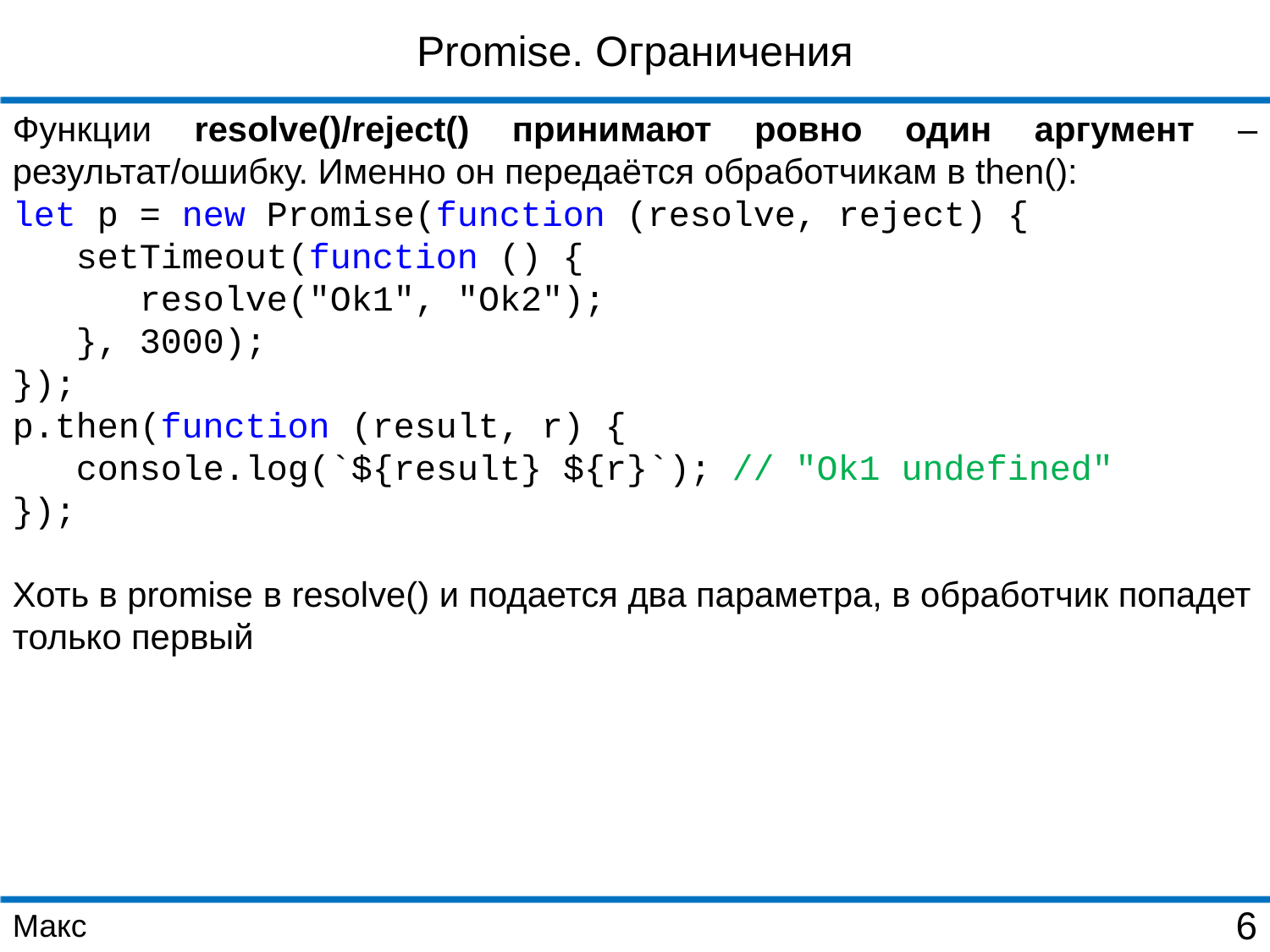

Promise. Ограничения
Функции resolve()/reject() принимают ровно один аргумент – результат/ошибку. Именно он передаётся обработчикам в then():
let p = new Promise(function (resolve, reject) {
   setTimeout(function () {
      resolve("Ok1", "Ok2");
   }, 3000);
});
p.then(function (result, r) {
   console.log(`${result} ${r}`); // "Ok1 undefined"
});

Хоть в promise в resolve() и подается два параметра, в обработчик попадет только первый
Макс
6